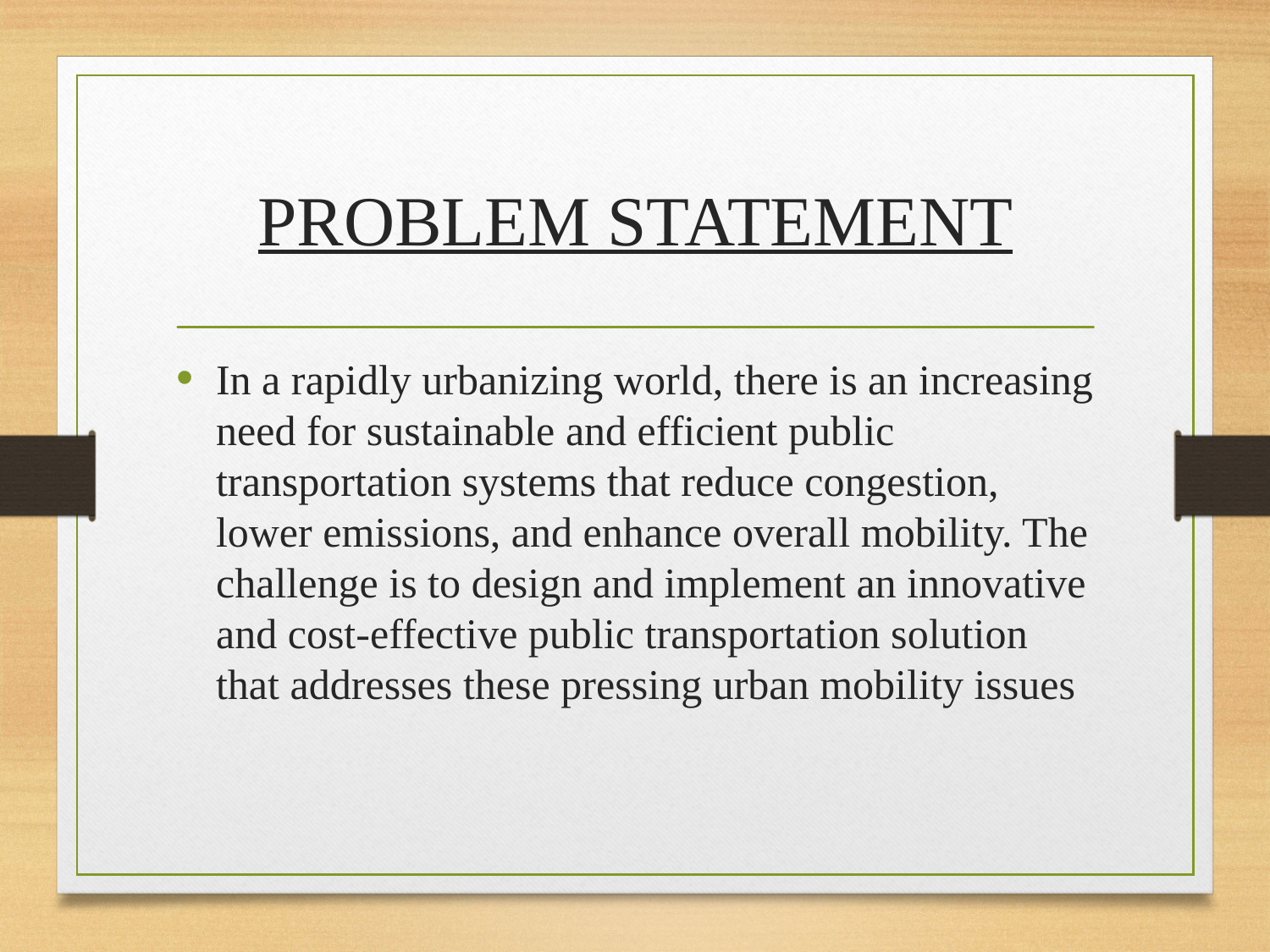

# PROBLEM STATEMENT
In a rapidly urbanizing world, there is an increasing need for sustainable and efficient public transportation systems that reduce congestion, lower emissions, and enhance overall mobility. The challenge is to design and implement an innovative and cost-effective public transportation solution that addresses these pressing urban mobility issues